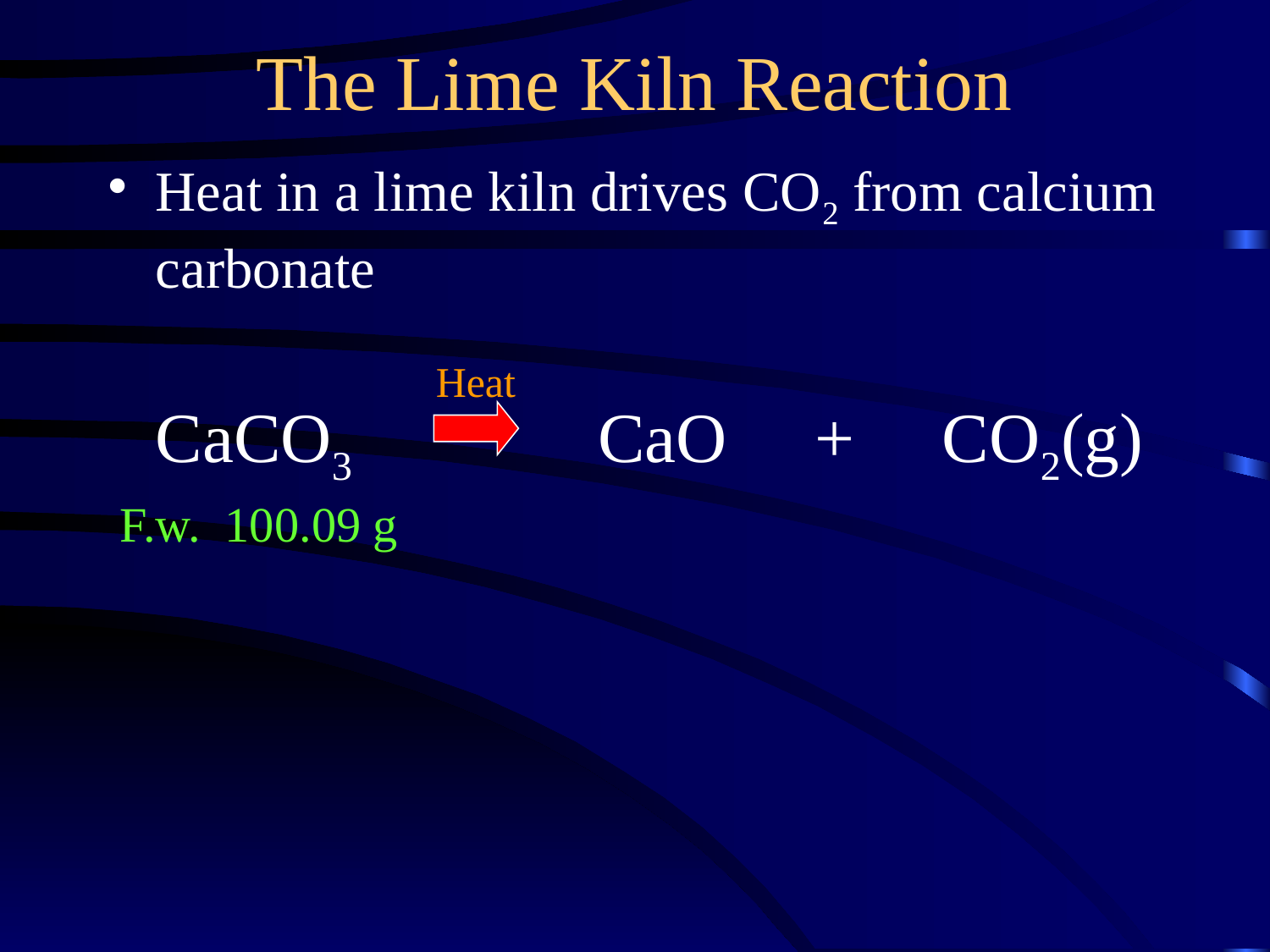

The Lime Kiln Reaction
Heat in a lime kiln drives CO2 from calcium carbonate

CaCO3              CaO     +     CO2(g)
Heat

F.w.  100.09 g